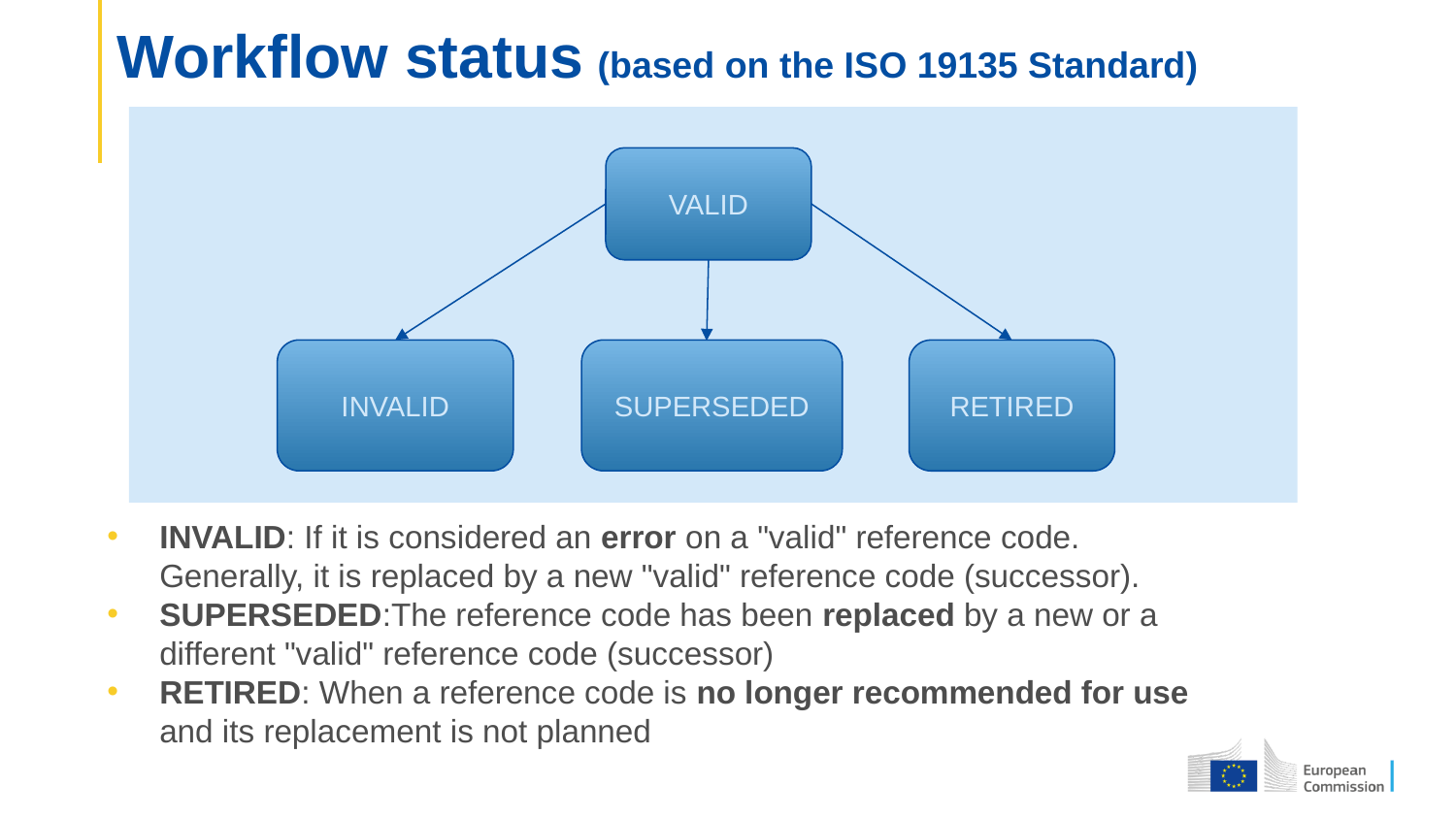

# Workflow status (based on the ISO 19135 Standard)

VALID
SUPERSEDED
INVALID
RETIRED
INVALID: If it is considered an error on a "valid" reference code. Generally, it is replaced by a new "valid" reference code (successor).
SUPERSEDED:The reference code has been replaced by a new or a different "valid" reference code (successor)
RETIRED: When a reference code is no longer recommended for use and its replacement is not planned